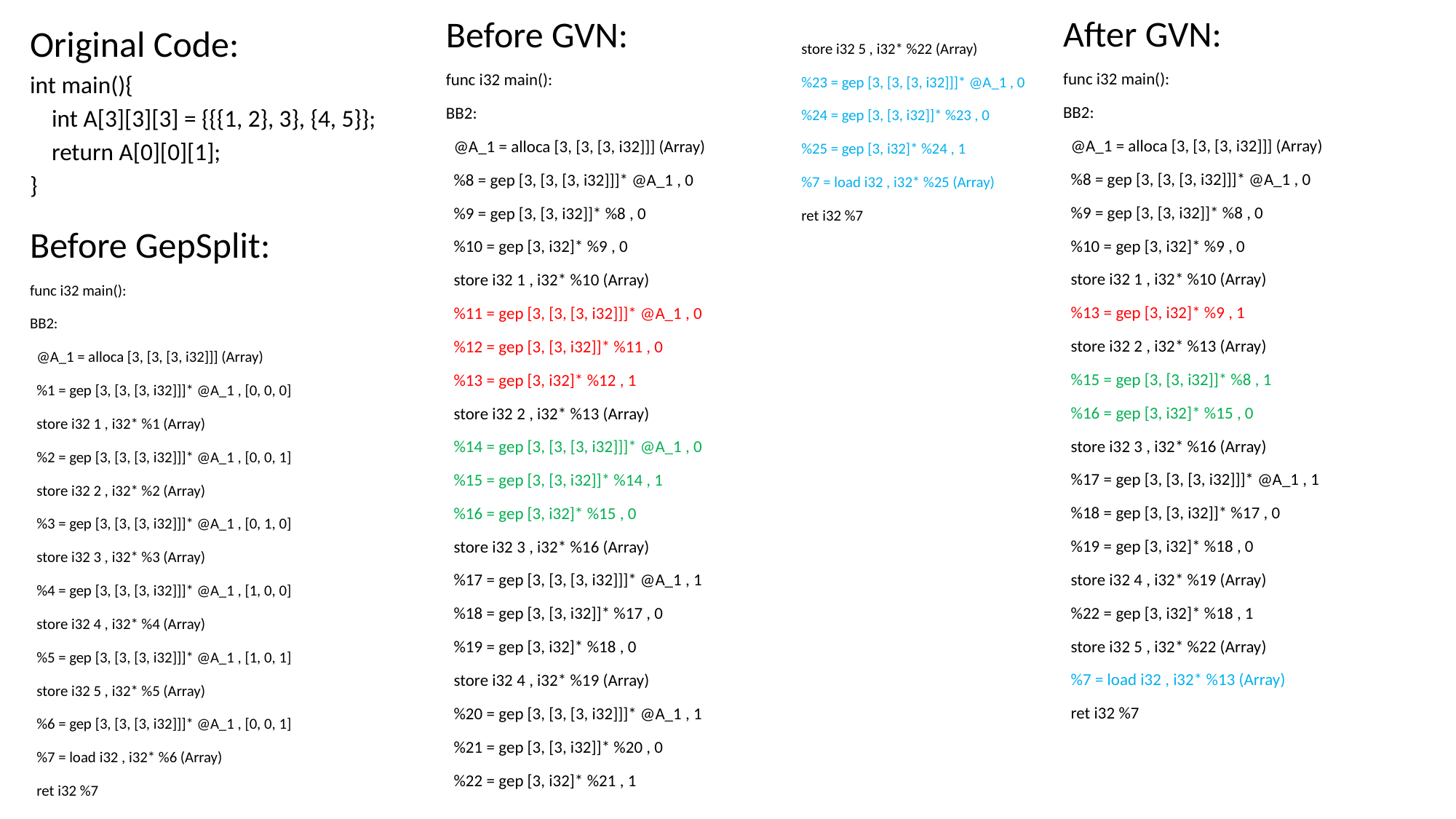

store i32 5 , i32* %22 (Array)
  %23 = gep [3, [3, [3, i32]]]* @A_1 , 0
  %24 = gep [3, [3, i32]]* %23 , 0
  %25 = gep [3, i32]* %24 , 1
  %7 = load i32 , i32* %25 (Array)
  ret i32 %7
After GVN:
func i32 main():
BB2:
  @A_1 = alloca [3, [3, [3, i32]]] (Array)
  %8 = gep [3, [3, [3, i32]]]* @A_1 , 0
  %9 = gep [3, [3, i32]]* %8 , 0
  %10 = gep [3, i32]* %9 , 0
  store i32 1 , i32* %10 (Array)
  %13 = gep [3, i32]* %9 , 1
  store i32 2 , i32* %13 (Array)
  %15 = gep [3, [3, i32]]* %8 , 1
  %16 = gep [3, i32]* %15 , 0
  store i32 3 , i32* %16 (Array)
  %17 = gep [3, [3, [3, i32]]]* @A_1 , 1
  %18 = gep [3, [3, i32]]* %17 , 0
  %19 = gep [3, i32]* %18 , 0
  store i32 4 , i32* %19 (Array)
  %22 = gep [3, i32]* %18 , 1
  store i32 5 , i32* %22 (Array)
  %7 = load i32 , i32* %13 (Array)
  ret i32 %7
Before GVN:
func i32 main():
BB2:
  @A_1 = alloca [3, [3, [3, i32]]] (Array)
  %8 = gep [3, [3, [3, i32]]]* @A_1 , 0
  %9 = gep [3, [3, i32]]* %8 , 0
  %10 = gep [3, i32]* %9 , 0
  store i32 1 , i32* %10 (Array)
  %11 = gep [3, [3, [3, i32]]]* @A_1 , 0
  %12 = gep [3, [3, i32]]* %11 , 0
  %13 = gep [3, i32]* %12 , 1
  store i32 2 , i32* %13 (Array)
  %14 = gep [3, [3, [3, i32]]]* @A_1 , 0
  %15 = gep [3, [3, i32]]* %14 , 1
  %16 = gep [3, i32]* %15 , 0
  store i32 3 , i32* %16 (Array)
  %17 = gep [3, [3, [3, i32]]]* @A_1 , 1
  %18 = gep [3, [3, i32]]* %17 , 0
  %19 = gep [3, i32]* %18 , 0
  store i32 4 , i32* %19 (Array)
  %20 = gep [3, [3, [3, i32]]]* @A_1 , 1
  %21 = gep [3, [3, i32]]* %20 , 0
  %22 = gep [3, i32]* %21 , 1
Original Code:
int main(){
    int A[3][3][3] = {{{1, 2}, 3}, {4, 5}};
    return A[0][0][1];
}

Before GepSplit:
func i32 main():
BB2:
  @A_1 = alloca [3, [3, [3, i32]]] (Array)
  %1 = gep [3, [3, [3, i32]]]* @A_1 , [0, 0, 0]
  store i32 1 , i32* %1 (Array)
  %2 = gep [3, [3, [3, i32]]]* @A_1 , [0, 0, 1]
  store i32 2 , i32* %2 (Array)
  %3 = gep [3, [3, [3, i32]]]* @A_1 , [0, 1, 0]
  store i32 3 , i32* %3 (Array)
  %4 = gep [3, [3, [3, i32]]]* @A_1 , [1, 0, 0]
  store i32 4 , i32* %4 (Array)
  %5 = gep [3, [3, [3, i32]]]* @A_1 , [1, 0, 1]
  store i32 5 , i32* %5 (Array)
  %6 = gep [3, [3, [3, i32]]]* @A_1 , [0, 0, 1]
  %7 = load i32 , i32* %6 (Array)
  ret i32 %7